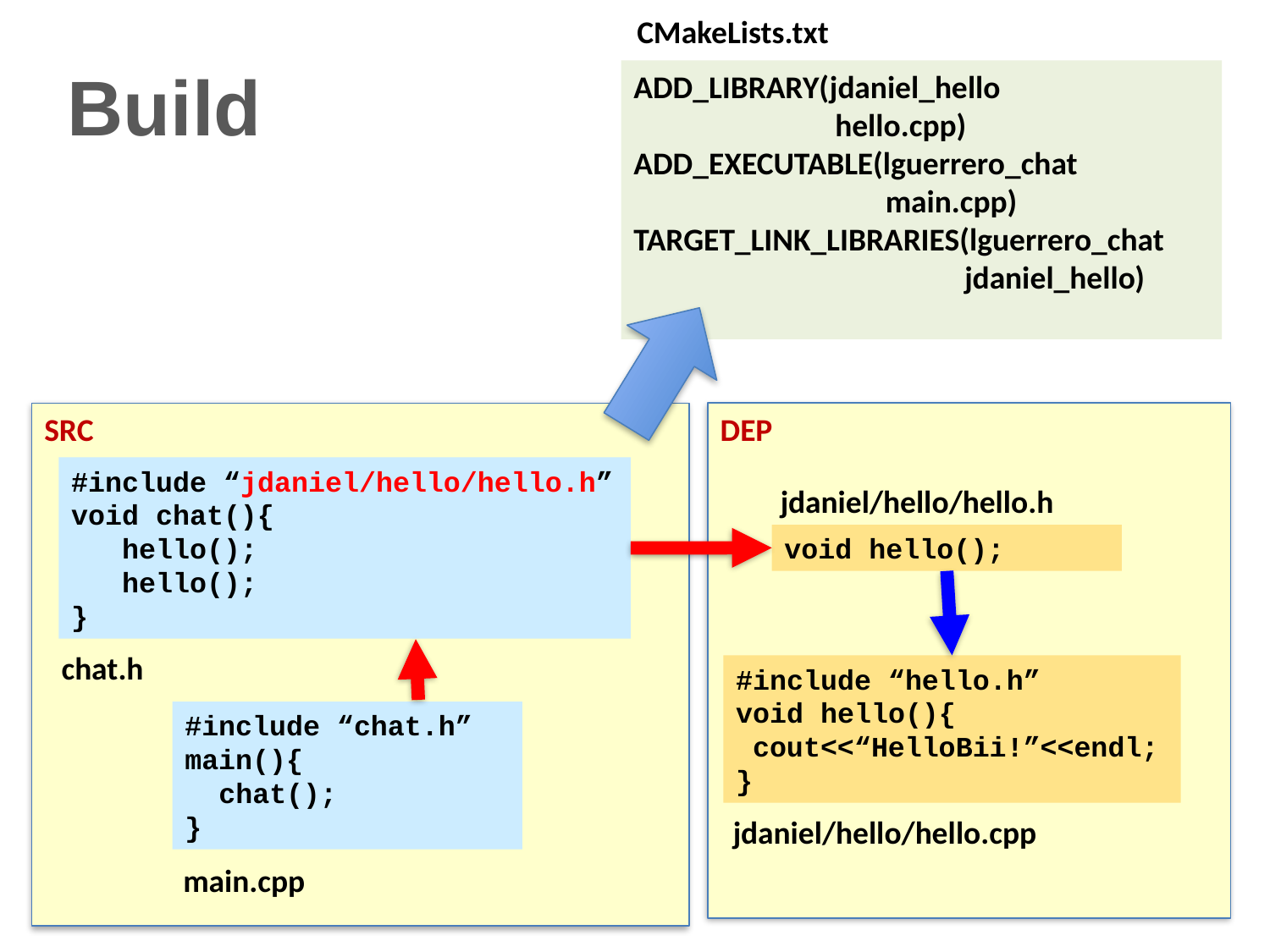

CMakeLists.txt
ADD_LIBRARY(jdaniel_hello
                            hello.cpp)
ADD_EXECUTABLE(lguerrero_chat
                                   main.cpp)
TARGET_LINK_LIBRARIES(lguerrero_chat
                                              jdaniel_hello)

Build
DEP
jdaniel/hello/hello.h
void hello();
#include “hello.h”
void hello(){
 cout<<“HelloBii!”<<endl;
}
jdaniel/hello/hello.cpp
SRC
#include “jdaniel/hello/hello.h”
void chat(){
   hello();
   hello();
}
chat.h
#include “chat.h”
main(){
  chat();
}
main.cpp